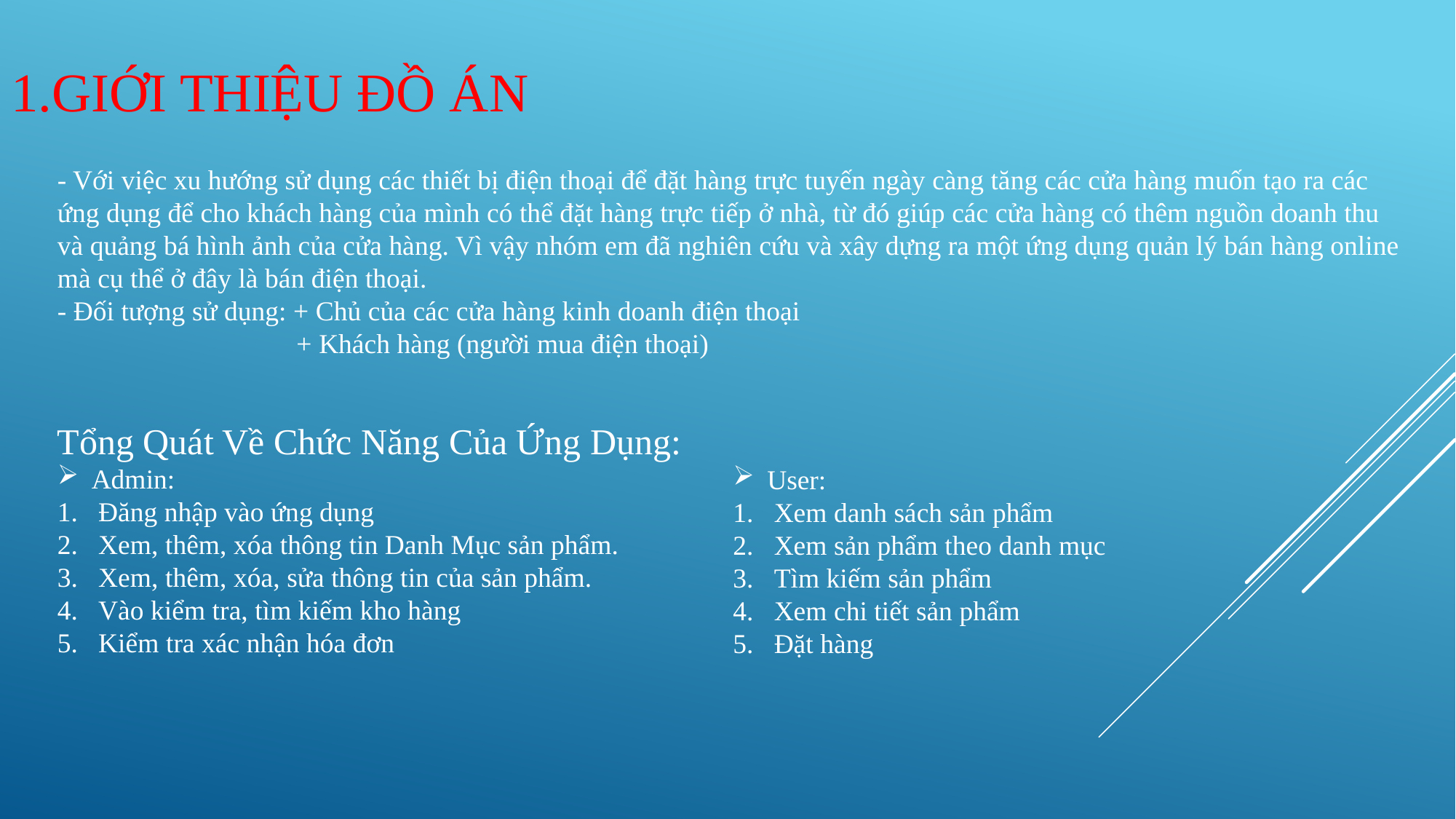

# 1.giới thiệu đồ án
- Với việc xu hướng sử dụng các thiết bị điện thoại để đặt hàng trực tuyến ngày càng tăng các cửa hàng muốn tạo ra các ứng dụng để cho khách hàng của mình có thể đặt hàng trực tiếp ở nhà, từ đó giúp các cửa hàng có thêm nguồn doanh thu và quảng bá hình ảnh của cửa hàng. Vì vậy nhóm em đã nghiên cứu và xây dựng ra một ứng dụng quản lý bán hàng online mà cụ thể ở đây là bán điện thoại.
- Đối tượng sử dụng: + Chủ của các cửa hàng kinh doanh điện thoại
		   + Khách hàng (người mua điện thoại)
Tổng Quát Về Chức Năng Của Ứng Dụng:
Admin:
Đăng nhập vào ứng dụng
Xem, thêm, xóa thông tin Danh Mục sản phẩm.
Xem, thêm, xóa, sửa thông tin của sản phẩm.
Vào kiểm tra, tìm kiếm kho hàng
Kiểm tra xác nhận hóa đơn

User:
Xem danh sách sản phẩm
Xem sản phẩm theo danh mục
Tìm kiếm sản phẩm
Xem chi tiết sản phẩm
Đặt hàng